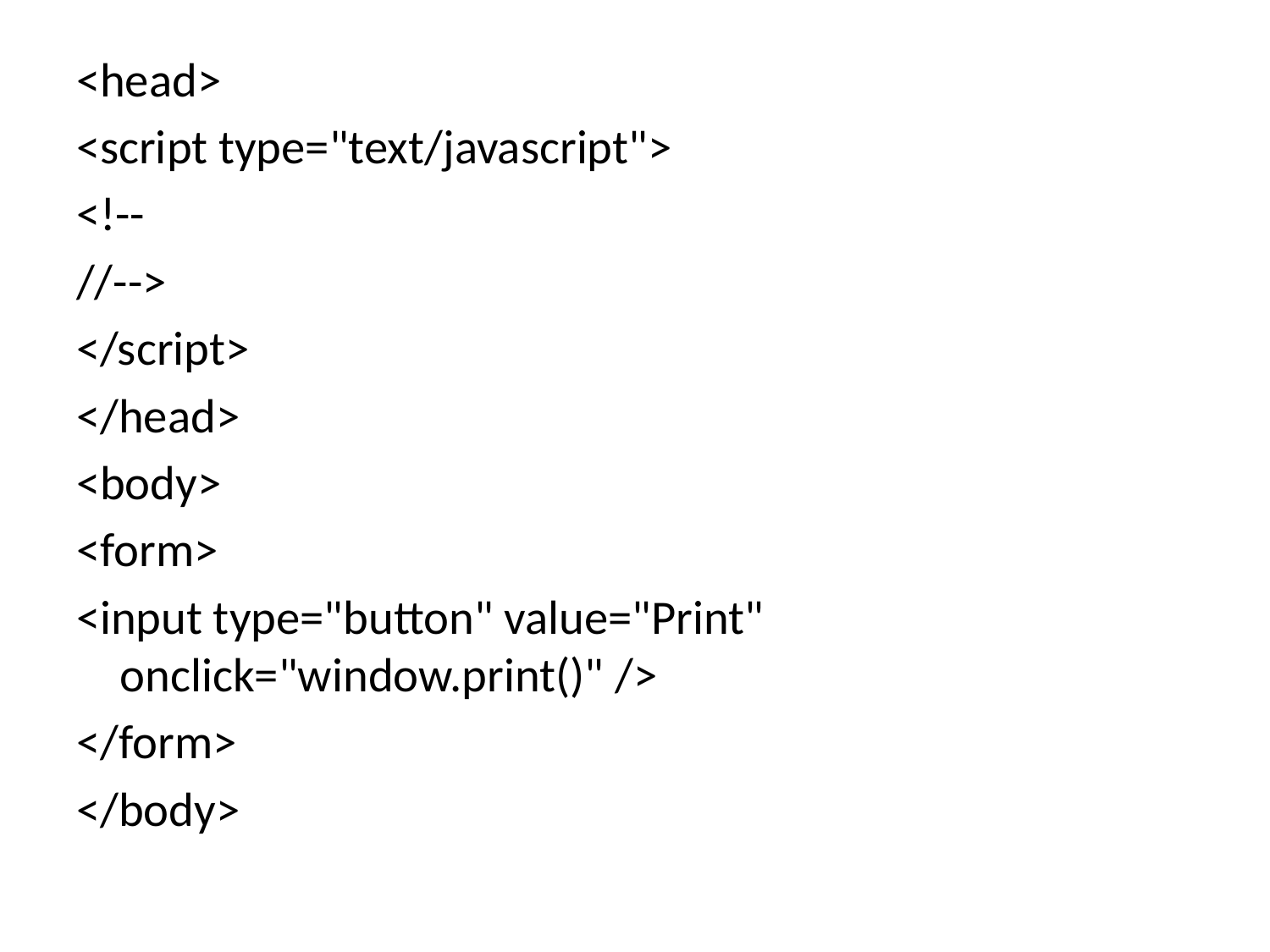

#
<head>
<script type="text/javascript">
<!--
//-->
</script>
</head>
<body>
<form>
<input type="button" value="Print" onclick="window.print()" />
</form>
</body>